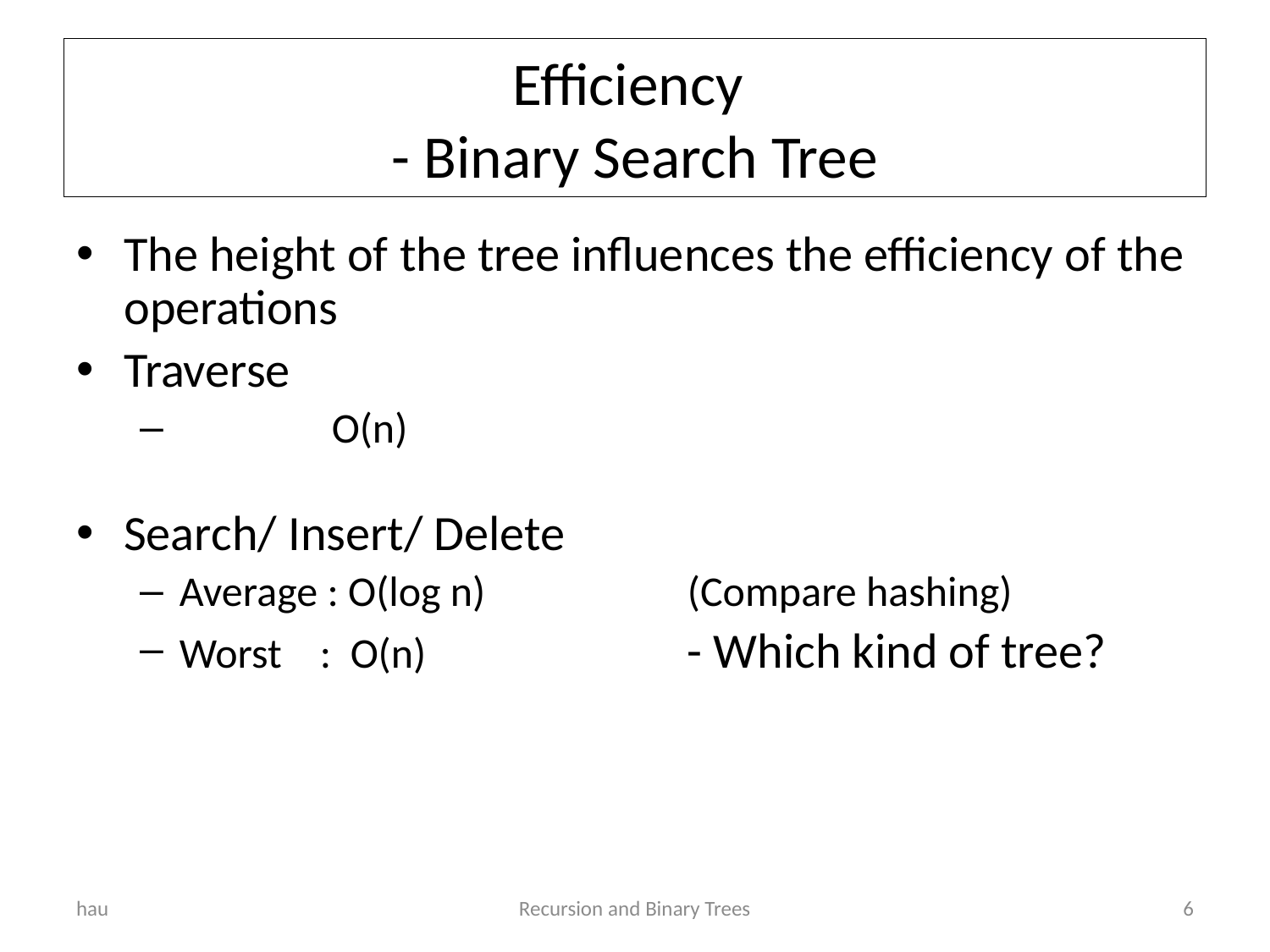

# Efficiency - Binary Search Tree
The height of the tree influences the efficiency of the operations
Traverse
                O(n)
Search/ Insert/ Delete
Average : O(log n)		(Compare hashing)
Worst    :  O(n)       		- Which kind of tree?

hau
Recursion and Binary Trees
6